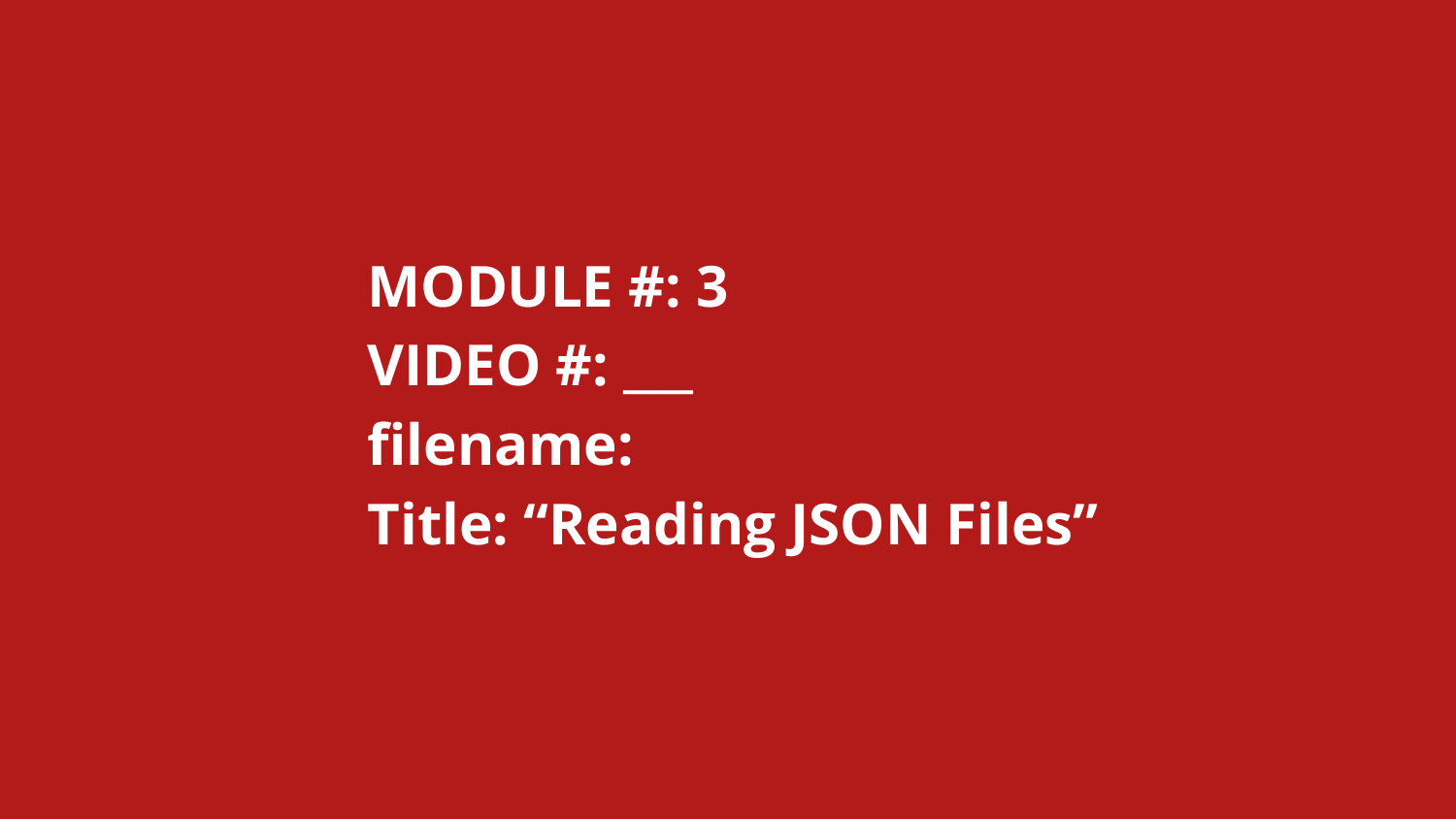

MODULE #: 3
		VIDEO #: ___
		filename:
		Title: “Reading JSON Files”